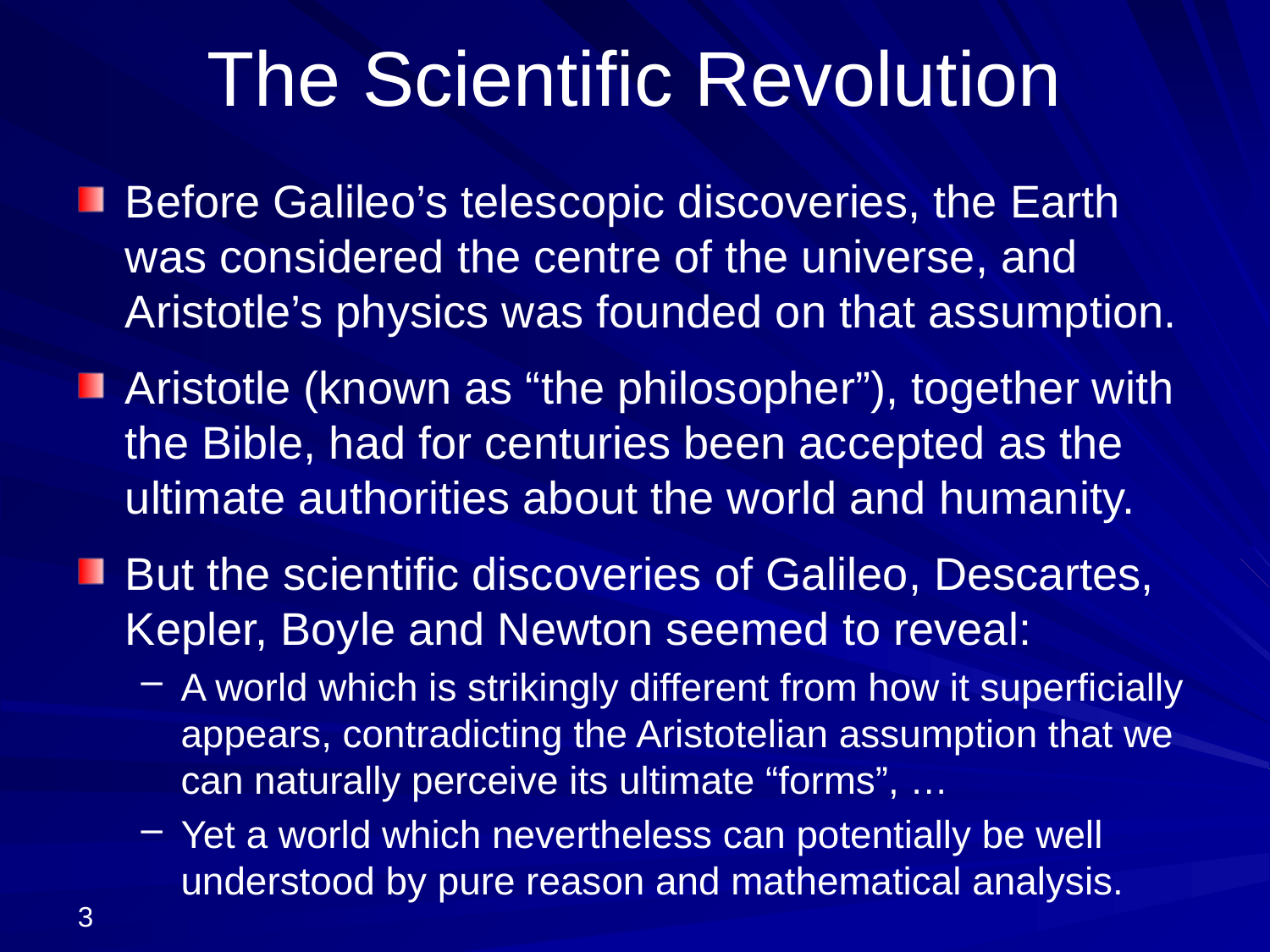

# The Scientific Revolution
Before Galileo’s telescopic discoveries, the Earth was considered the centre of the universe, and Aristotle’s physics was founded on that assumption.
Aristotle (known as “the philosopher”), together with the Bible, had for centuries been accepted as the ultimate authorities about the world and humanity.
But the scientific discoveries of Galileo, Descartes, Kepler, Boyle and Newton seemed to reveal:
A world which is strikingly different from how it superficially appears, contradicting the Aristotelian assumption that we can naturally perceive its ultimate “forms”, …
Yet a world which nevertheless can potentially be well understood by pure reason and mathematical analysis.
3